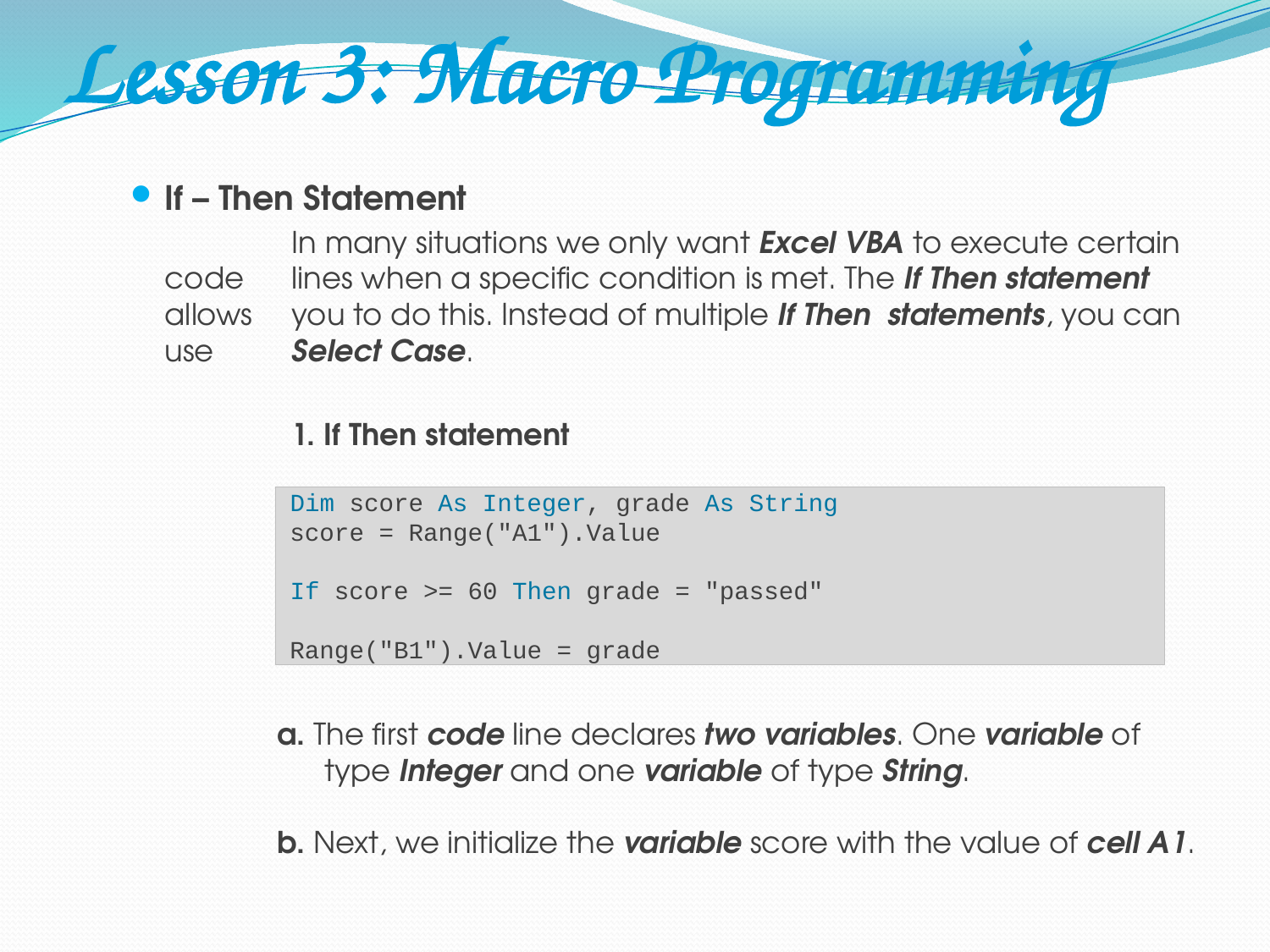

# Lesson 3: Macro Programming
If – Then Statement
		In many situations we only want Excel VBA to execute certain code 	lines when a specific condition is met. The If Then statement 	allows 	you to do this. Instead of multiple If Then  statements, you can use 	Select Case.

		1. If Then statement

 Dim score As Integer, grade As String
 score = Range("A1").Value
 If score >= 60 Then grade = "passed"
 Range("B1").Value = grade
a. The first code line declares two variables. One variable of type Integer and one variable of type String.

b. Next, we initialize the variable score with the value of cell A1.